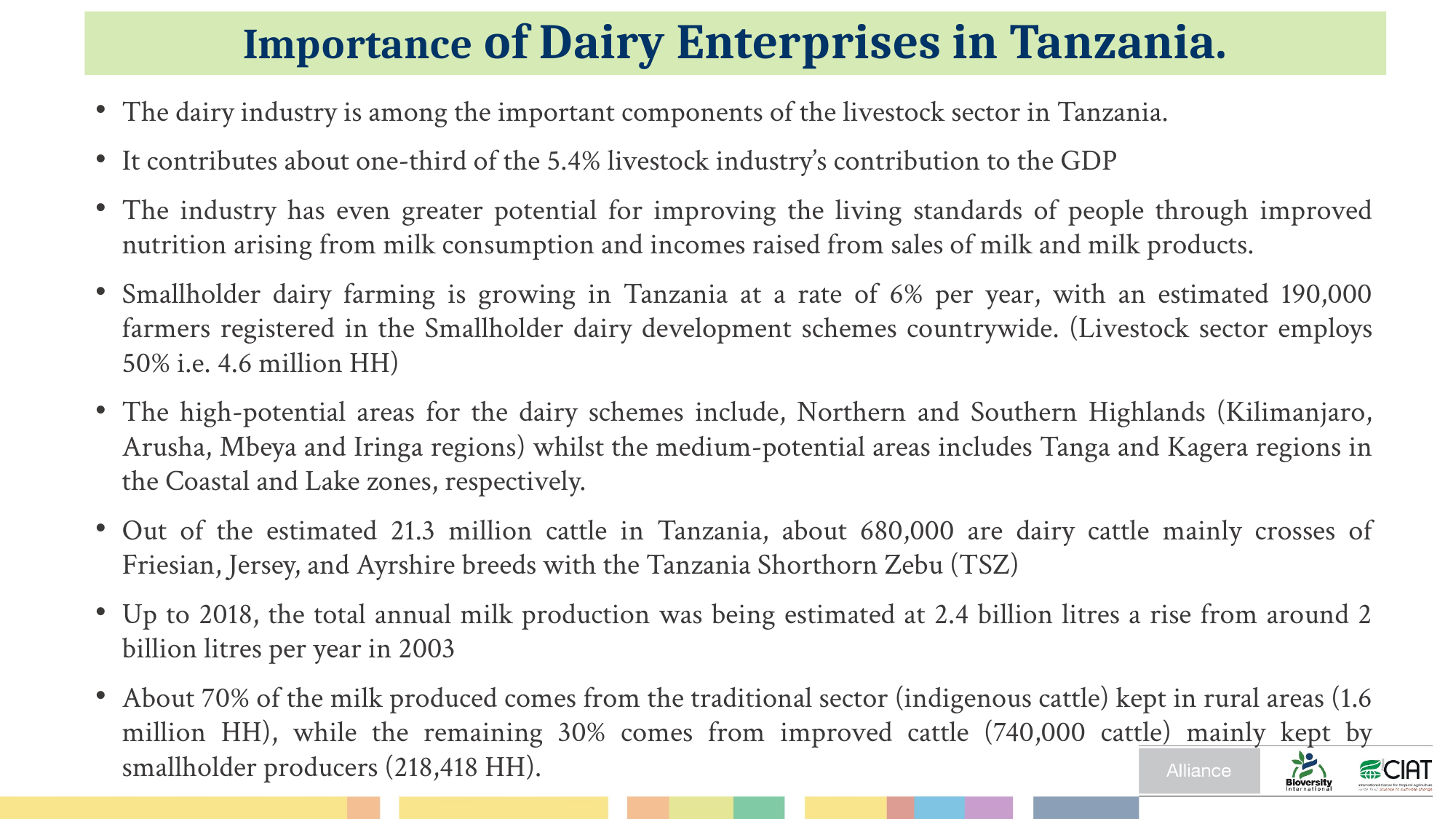

# Importance of Dairy Enterprises in Tanzania.
The dairy industry is among the important components of the livestock sector in Tanzania.
It contributes about one-third of the 5.4% livestock industry’s contribution to the GDP
The industry has even greater potential for improving the living standards of people through improved nutrition arising from milk consumption and incomes raised from sales of milk and milk products.
Smallholder dairy farming is growing in Tanzania at a rate of 6% per year, with an estimated 190,000 farmers registered in the Smallholder dairy development schemes countrywide. (Livestock sector employs 50% i.e. 4.6 million HH)
The high-potential areas for the dairy schemes include, Northern and Southern Highlands (Kilimanjaro, Arusha, Mbeya and Iringa regions) whilst the medium-potential areas includes Tanga and Kagera regions in the Coastal and Lake zones, respectively.
Out of the estimated 21.3 million cattle in Tanzania, about 680,000 are dairy cattle mainly crosses of Friesian, Jersey, and Ayrshire breeds with the Tanzania Shorthorn Zebu (TSZ)
Up to 2018, the total annual milk production was being estimated at 2.4 billion litres a rise from around 2 billion litres per year in 2003
About 70% of the milk produced comes from the traditional sector (indigenous cattle) kept in rural areas (1.6 million HH), while the remaining 30% comes from improved cattle (740,000 cattle) mainly kept by smallholder producers (218,418 HH).